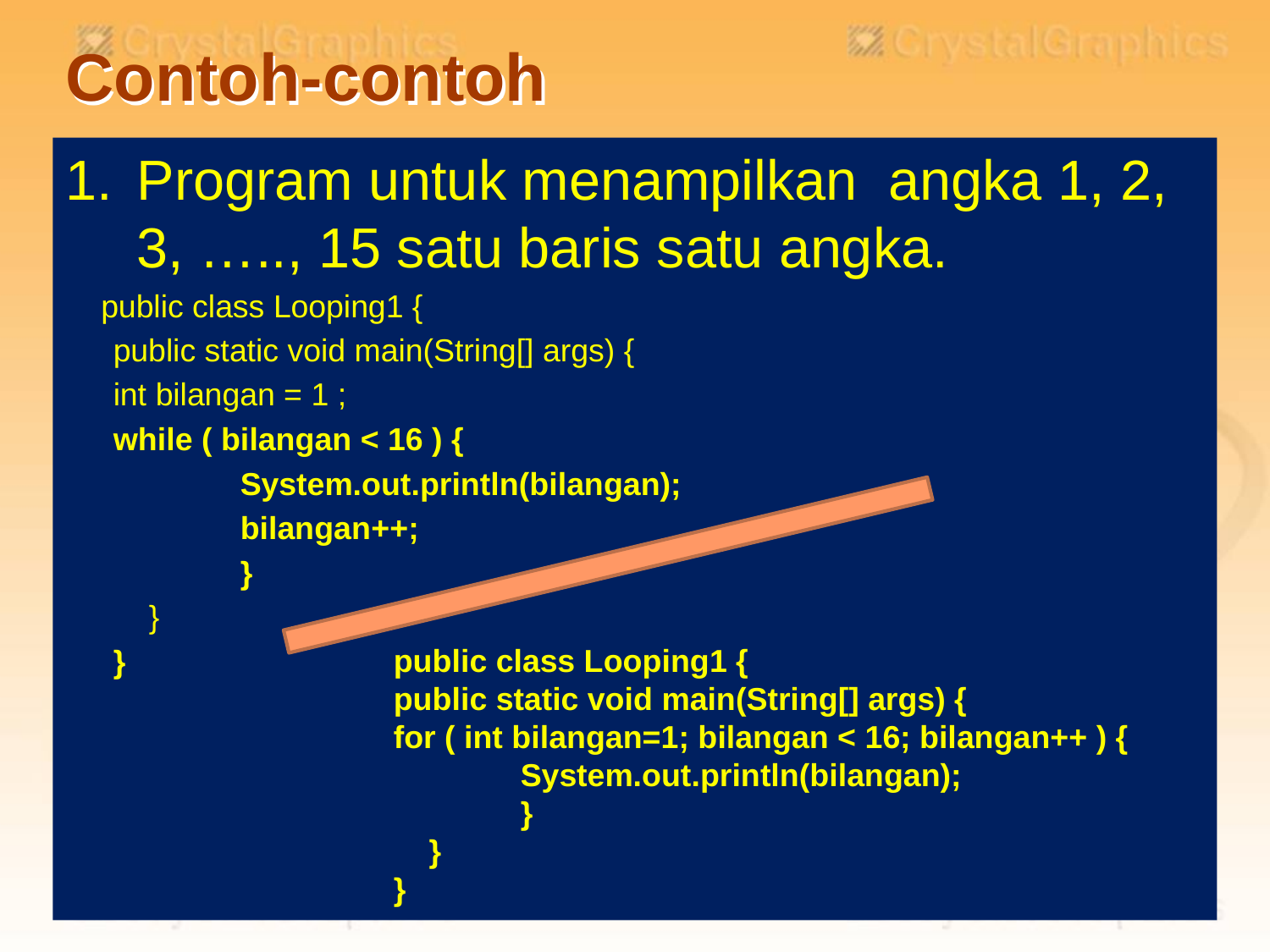

# Contoh-contoh
Program untuk menampilkan  angka 1, 2, 3, ….., 15 satu baris satu angka.
    public class Looping1 {
    	public static void main(String[] args) {
	int bilangan = 1 ;
	while ( bilangan < 16 ) {
		System.out.println(bilangan);
		bilangan++;
		}
	    }
	}

	public class Looping1 {
    	public static void main(String[] args) {
	for ( int bilangan=1; bilangan < 16; bilangan++ ) {
		System.out.println(bilangan);
		}
	    }
	}